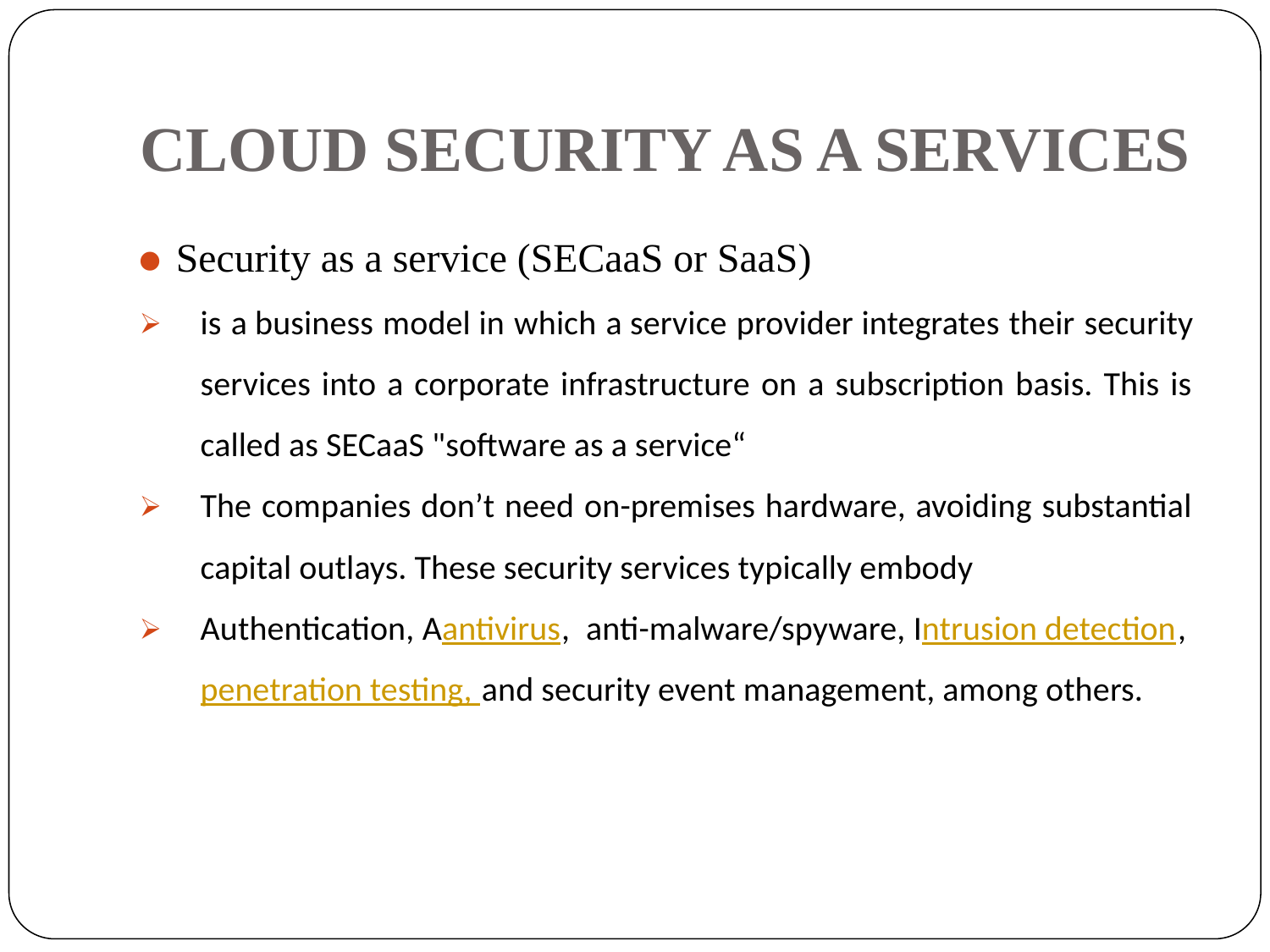

# CLOUD SECURITY AS A SERVICES
Security as a service (SECaaS or SaaS)
is a business model in which a service provider integrates their security services into a corporate infrastructure on a subscription basis. This is called as SECaaS "software as a service“
The companies don’t need on-premises hardware, avoiding substantial capital outlays. These security services typically embody
Authentication, Aantivirus, anti-malware/spyware, Intrusion detection, penetration testing, and security event management, among others.